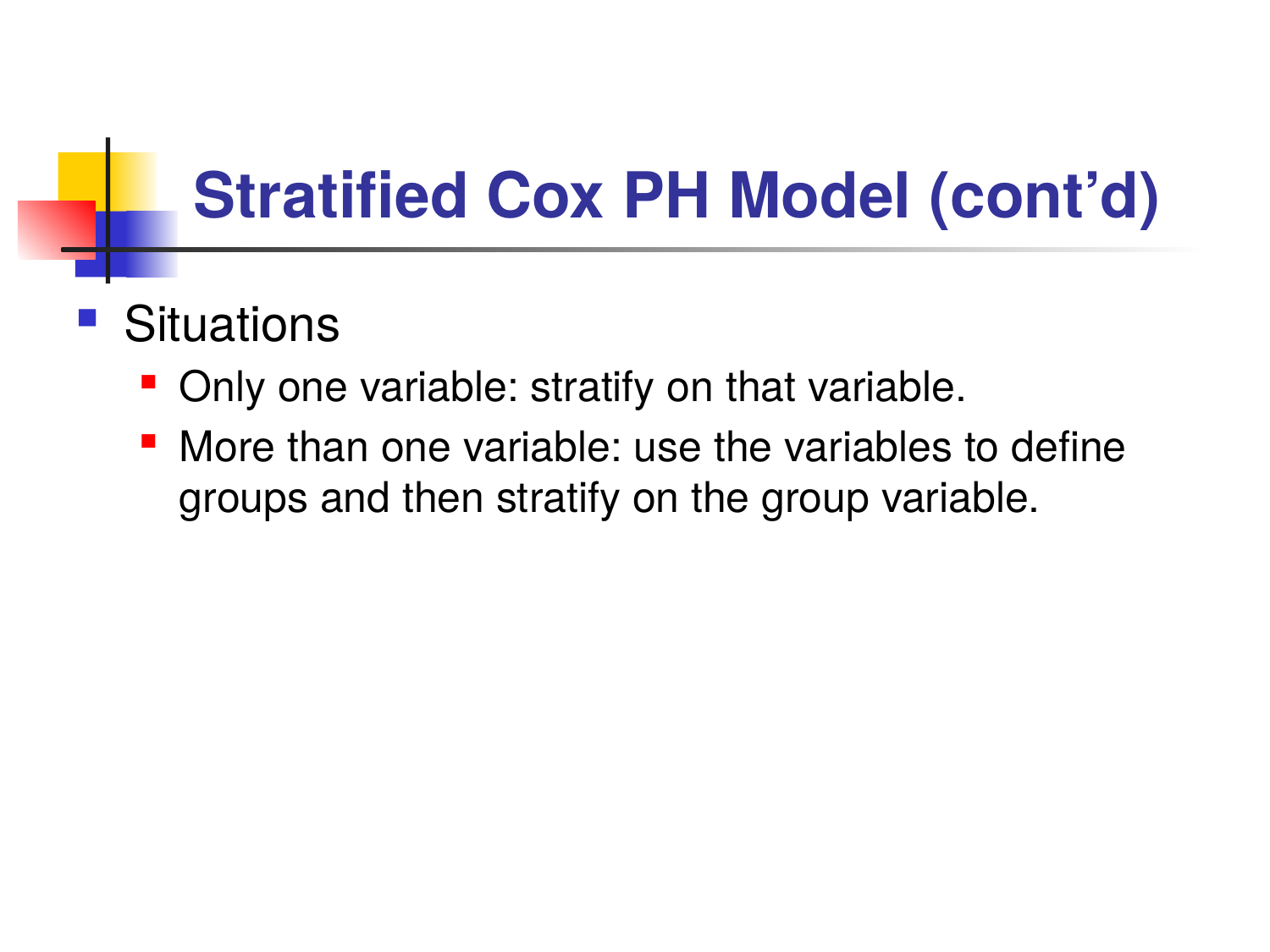

# Stratified Cox PH Model (cont’d)
Situations
Only one variable: stratify on that variable.
More than one variable: use the variables to define groups and then stratify on the group variable.